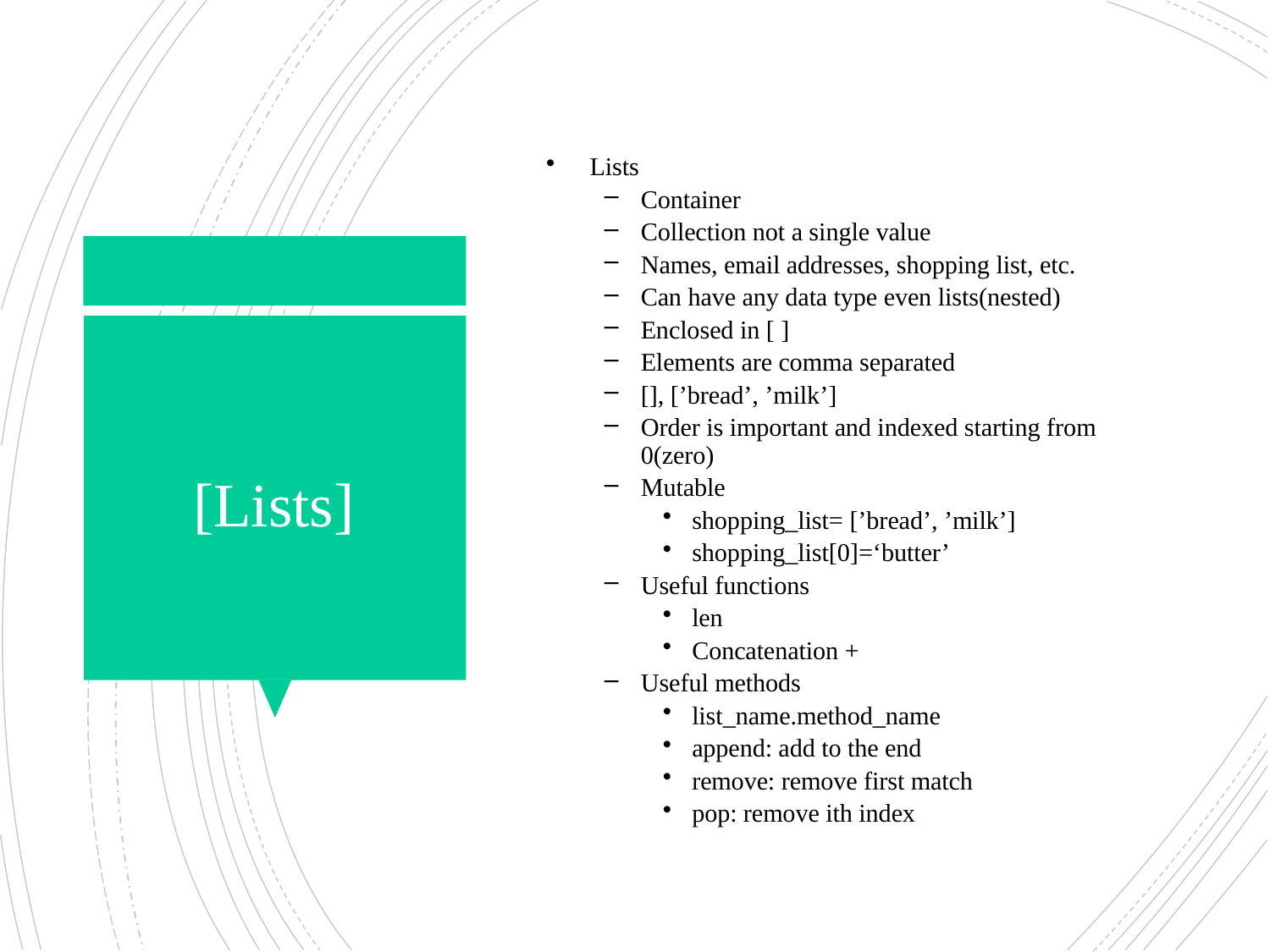

Lists
Container
Collection not a single value
Names, email addresses, shopping list, etc.
Can have any data type even lists(nested)
Enclosed in [ ]
Elements are comma separated
[], [’bread’, ’milk’]
Order is important and indexed starting from 0(zero)
Mutable
shopping_list= [’bread’, ’milk’]
shopping_list[0]=‘butter’
Useful functions
len
Concatenation +
Useful methods
list_name.method_name
append: add to the end
remove: remove first match
pop: remove ith index

# [Lists]